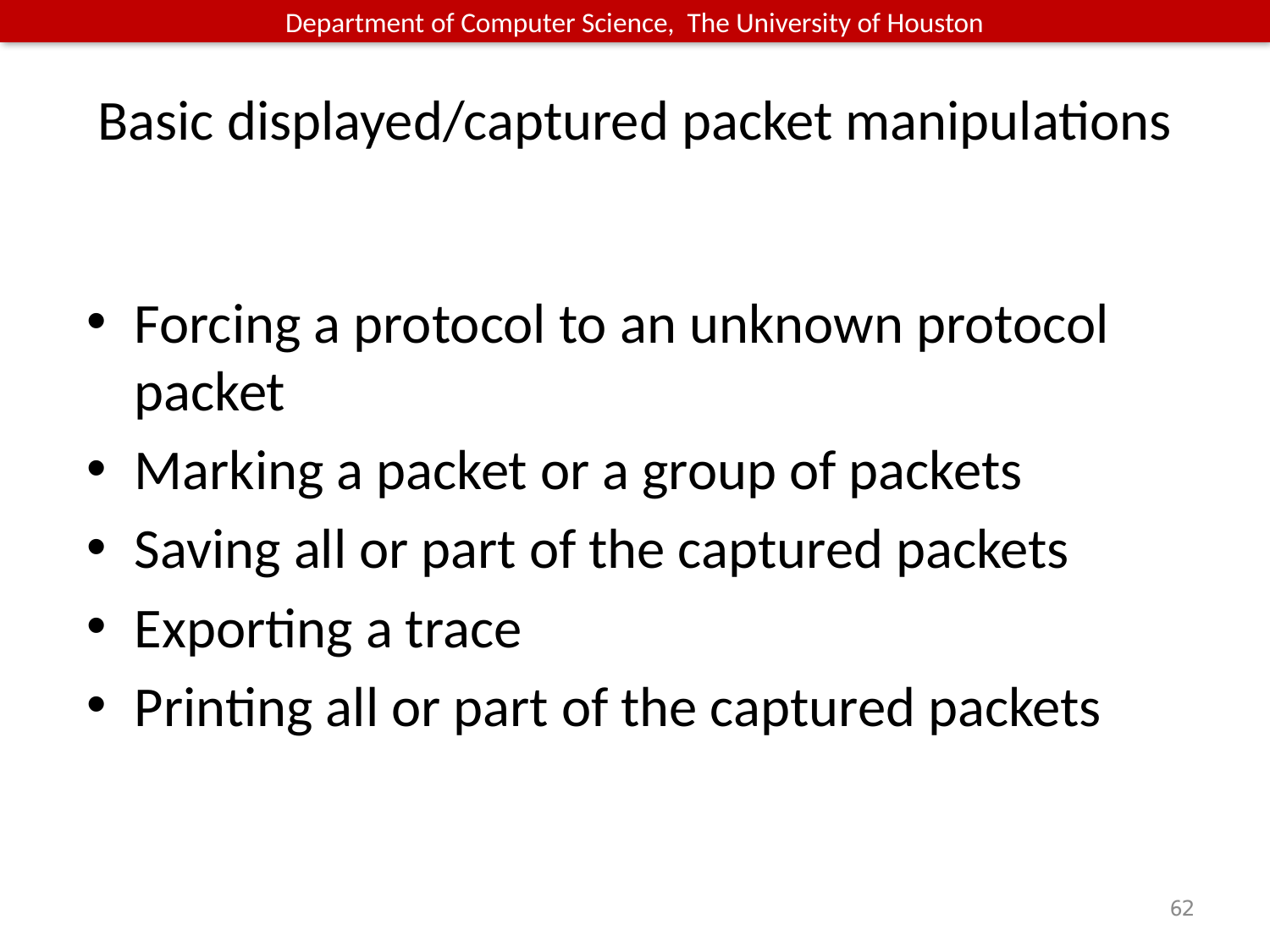

# Basic displayed/captured packet manipulations
Forcing a protocol to an unknown protocol packet
Marking a packet or a group of packets
Saving all or part of the captured packets
Exporting a trace
Printing all or part of the captured packets

62